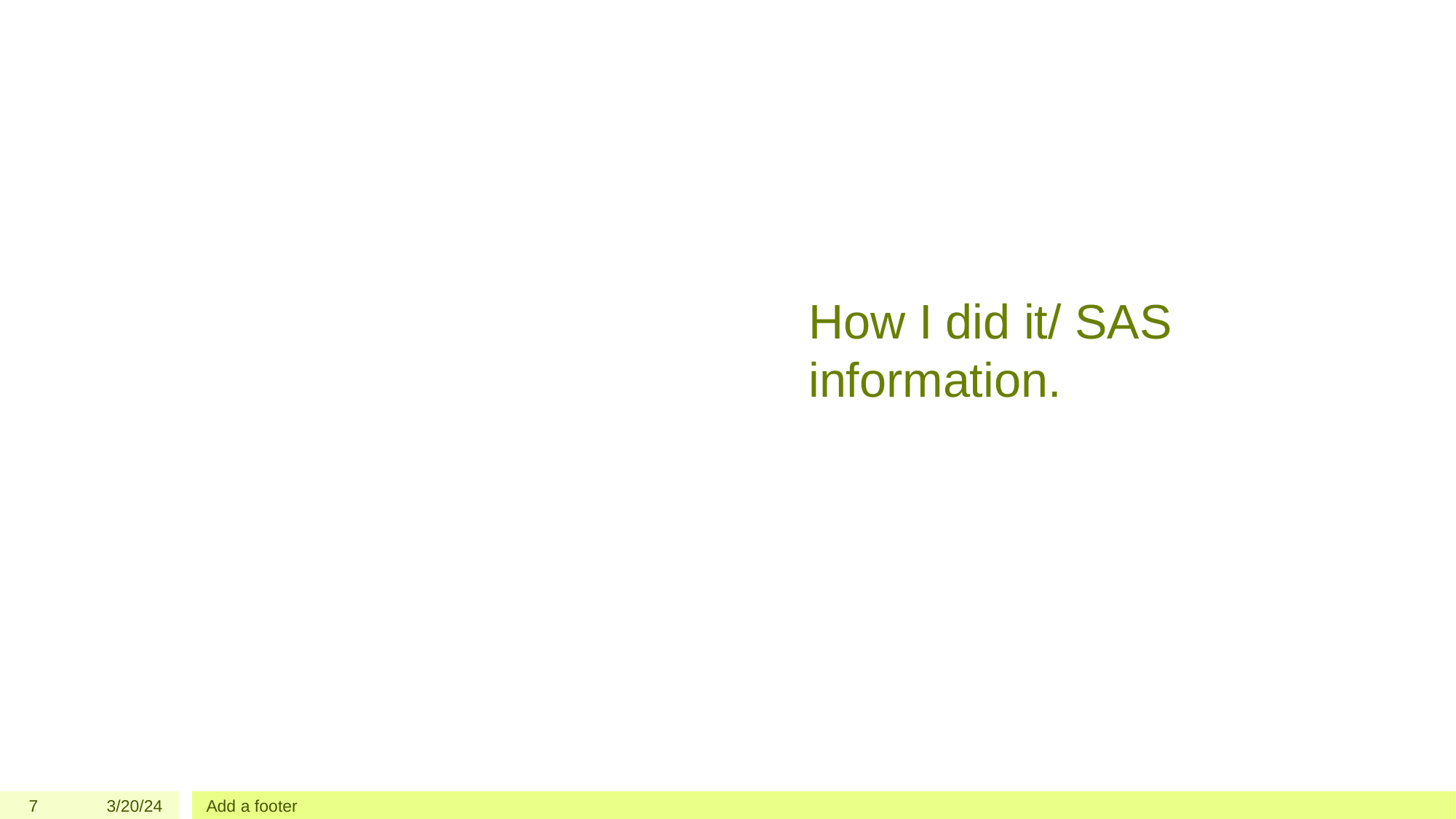

# How I did it/ SAS information.

7
3/20/24
Add a footer